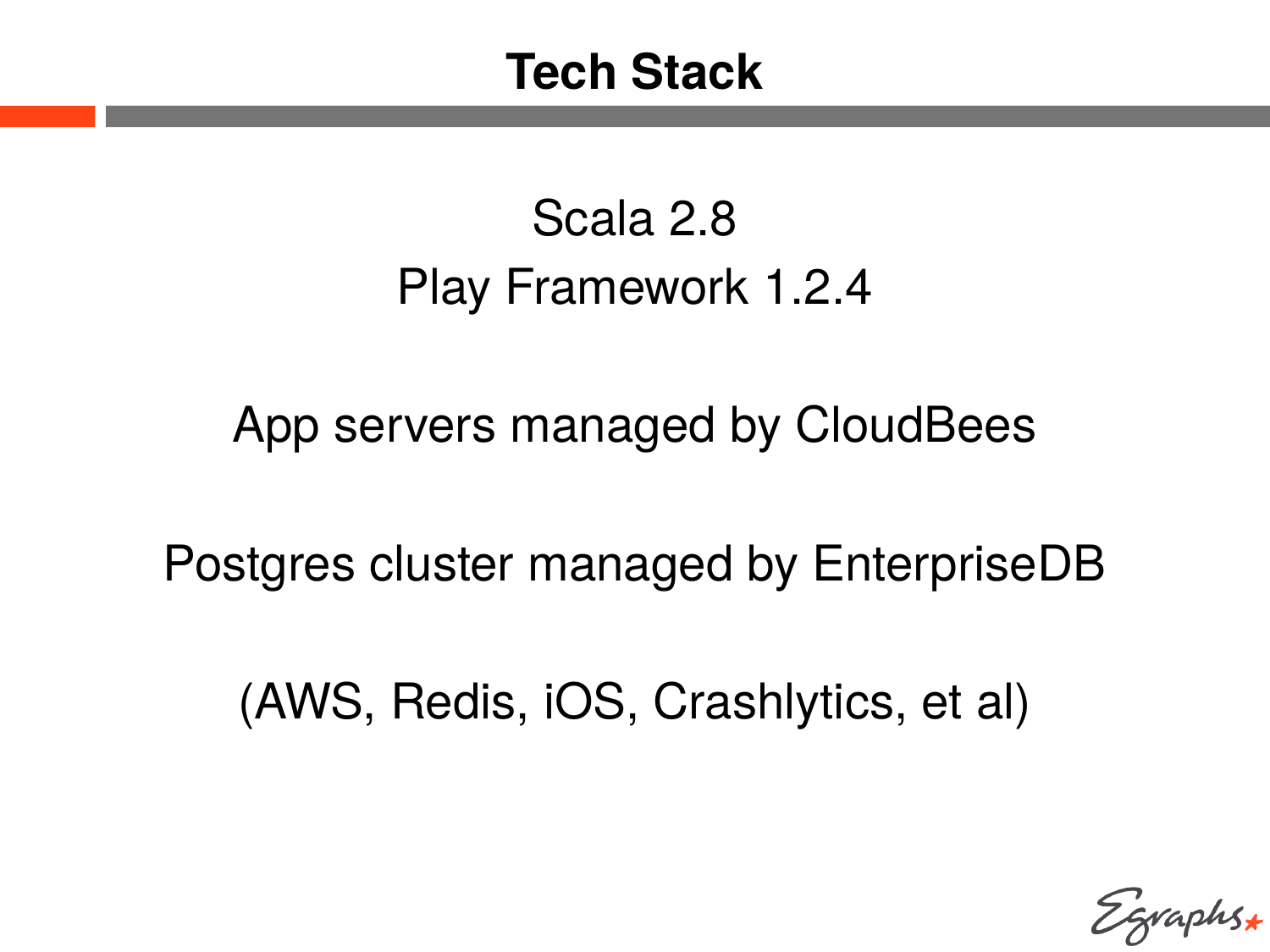

# Tech Stack
Scala 2.8
Play Framework 1.2.4

App servers managed by CloudBees

Postgres cluster managed by EnterpriseDB

(AWS, Redis, iOS, Crashlytics, et al)